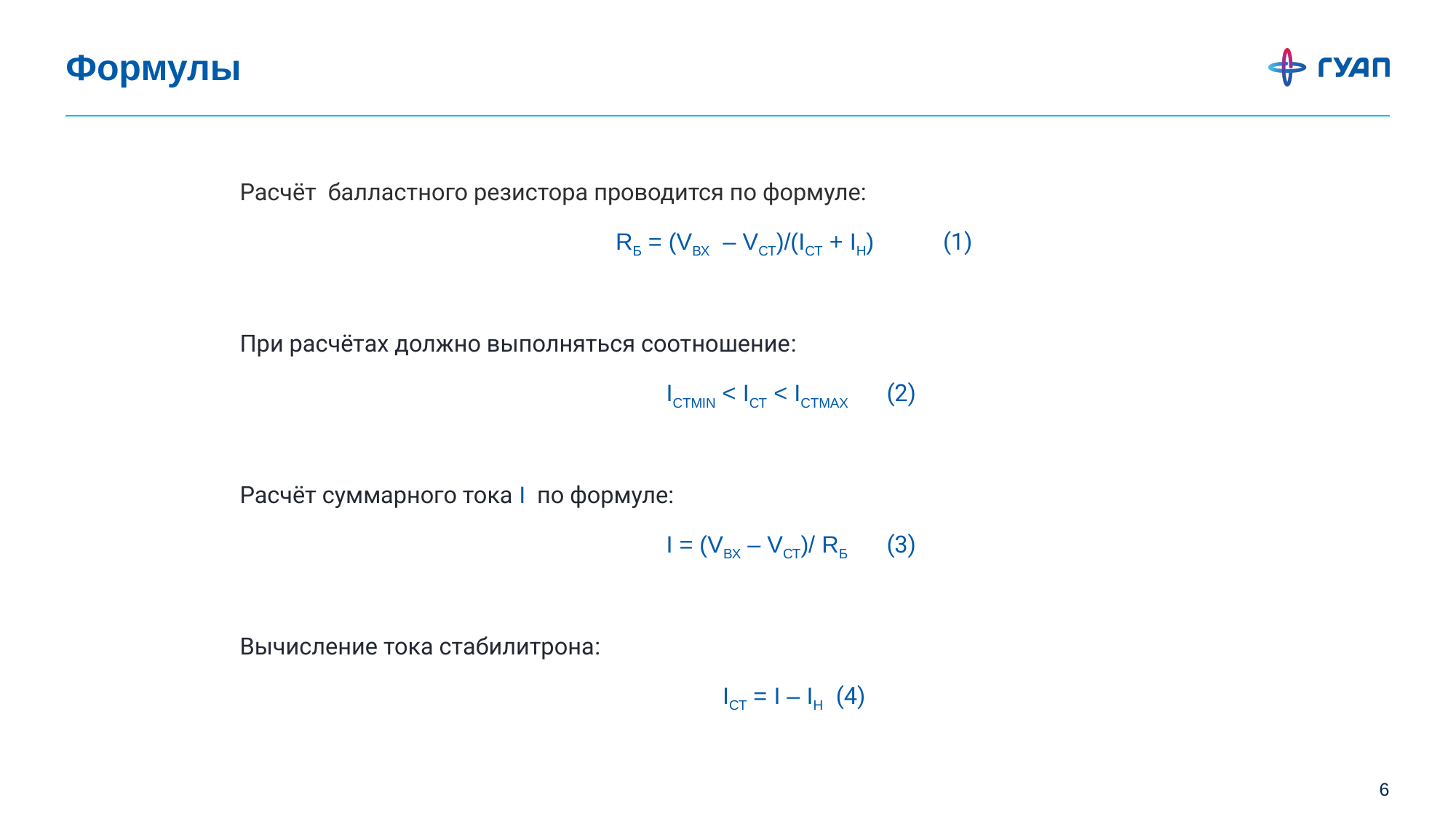

# Формулы
	Расчёт  балластного резистора проводится по формуле:
RБ = (VВХ  – VСТ)/(IСТ + IН)	 (1)

	При расчётах должно выполняться соотношение:
ICTMIN < IСТ < ICTMAX		 (2)

	Расчёт суммарного тока I  по формуле:
I = (VВХ – VСТ)/ RБ		 (3)

	Вычисление тока стабилитрона:
IСТ = I – IН			 (4)